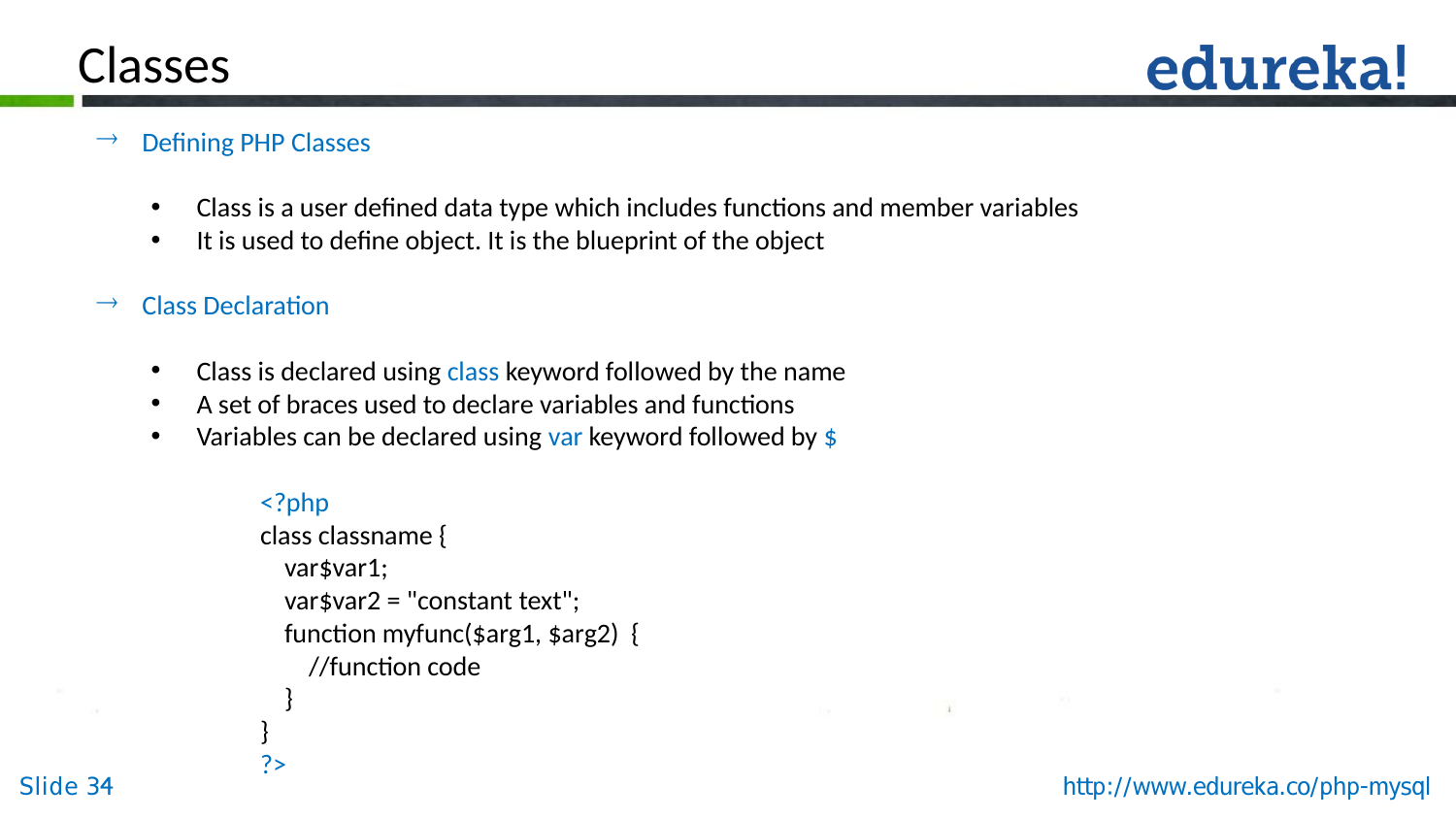

Classes
Defining PHP Classes

Class is a user defined data type which includes functions and member variables
It is used to define object. It is the blueprint of the object

Class Declaration

Class is declared using class keyword followed by the name
A set of braces used to declare variables and functions
Variables can be declared using var keyword followed by $

<?php
class classname {
    var$var1;
    var$var2 = "constant text";
    function myfunc($arg1, $arg2)  {
        //function code
    }
}
?>